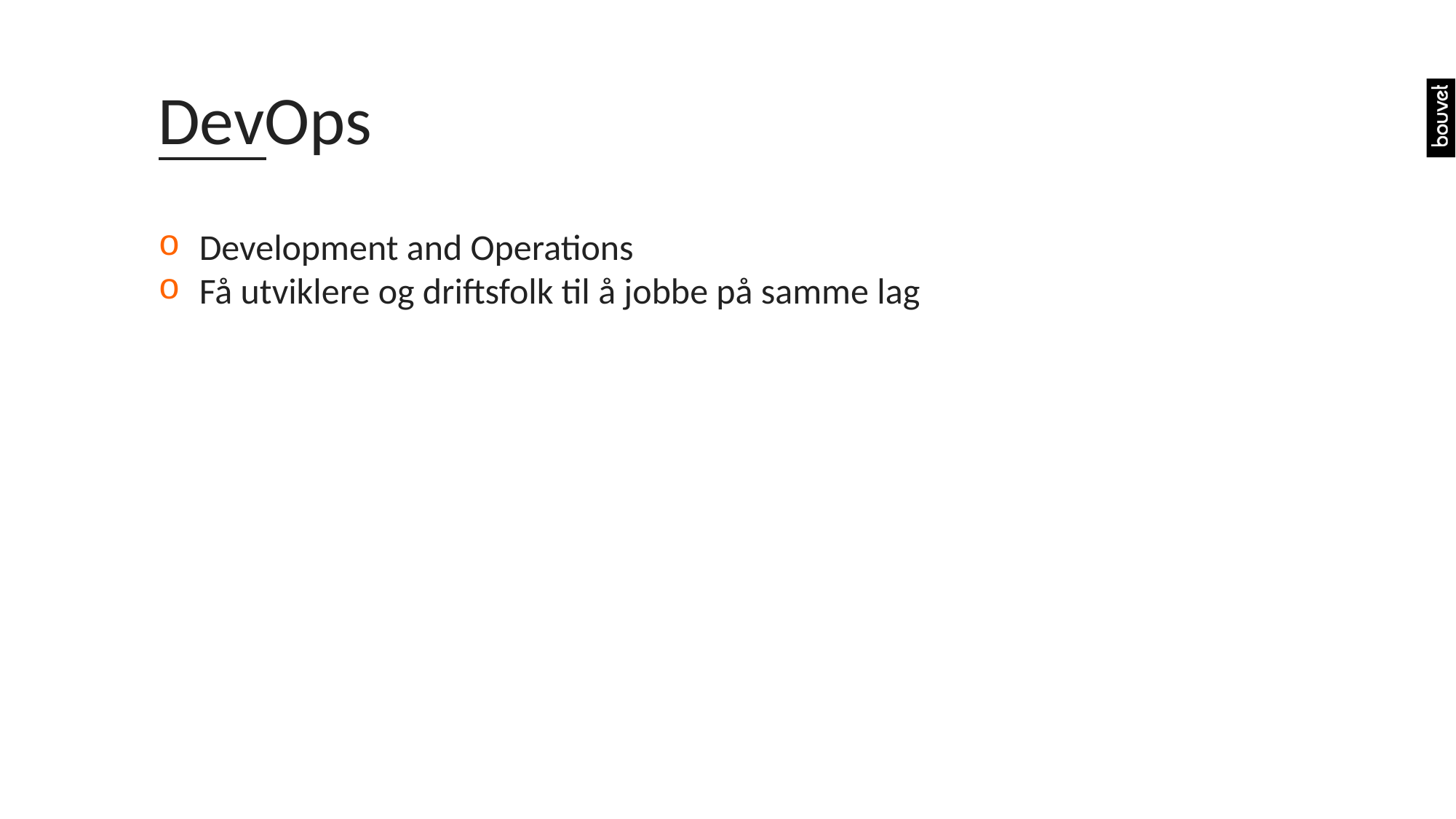

# DevOps
Development and Operations
Få utviklere og driftsfolk til å jobbe på samme lag